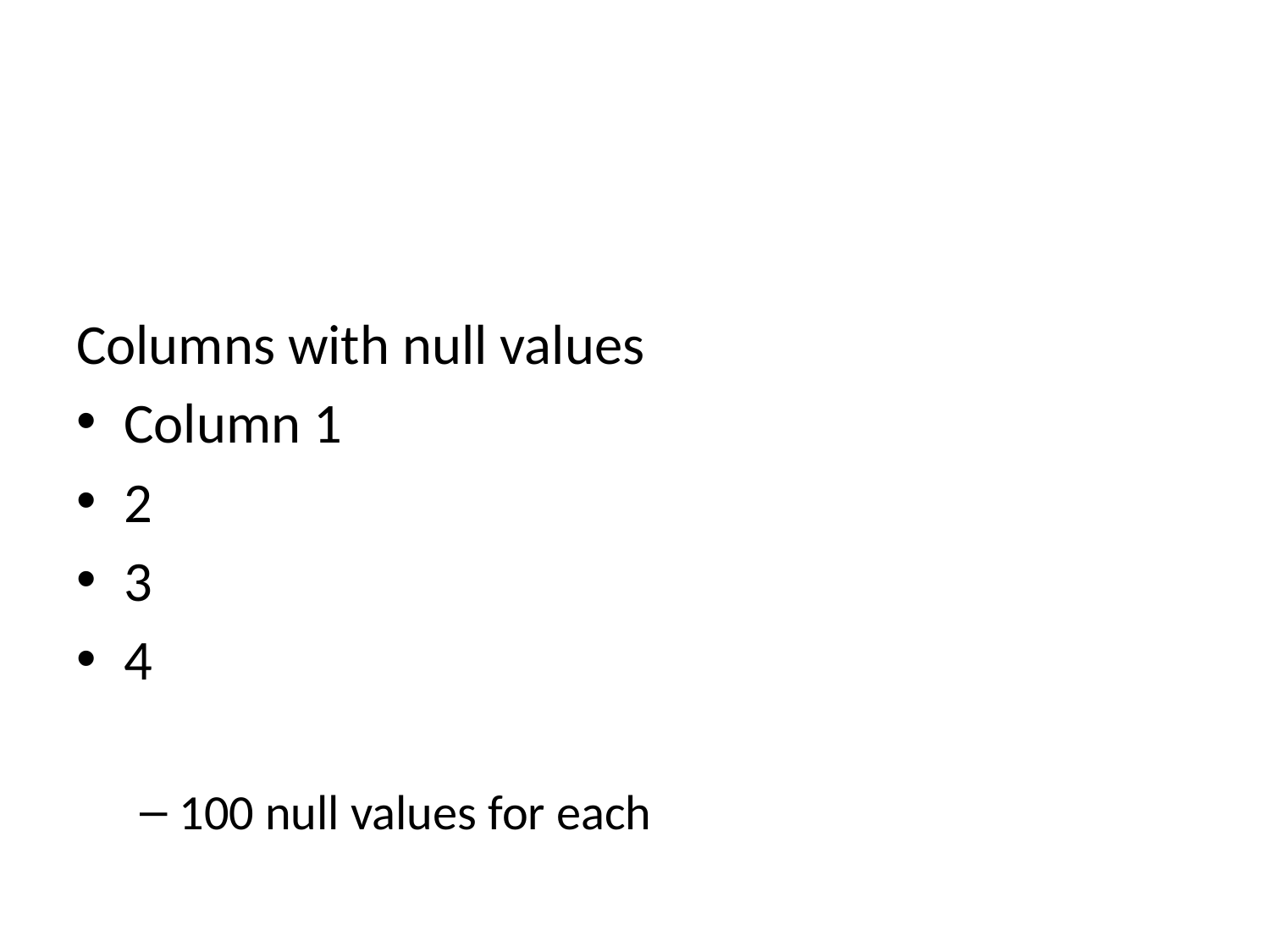

#

Columns with null values
Column 1
2
3
4

100 null values for each